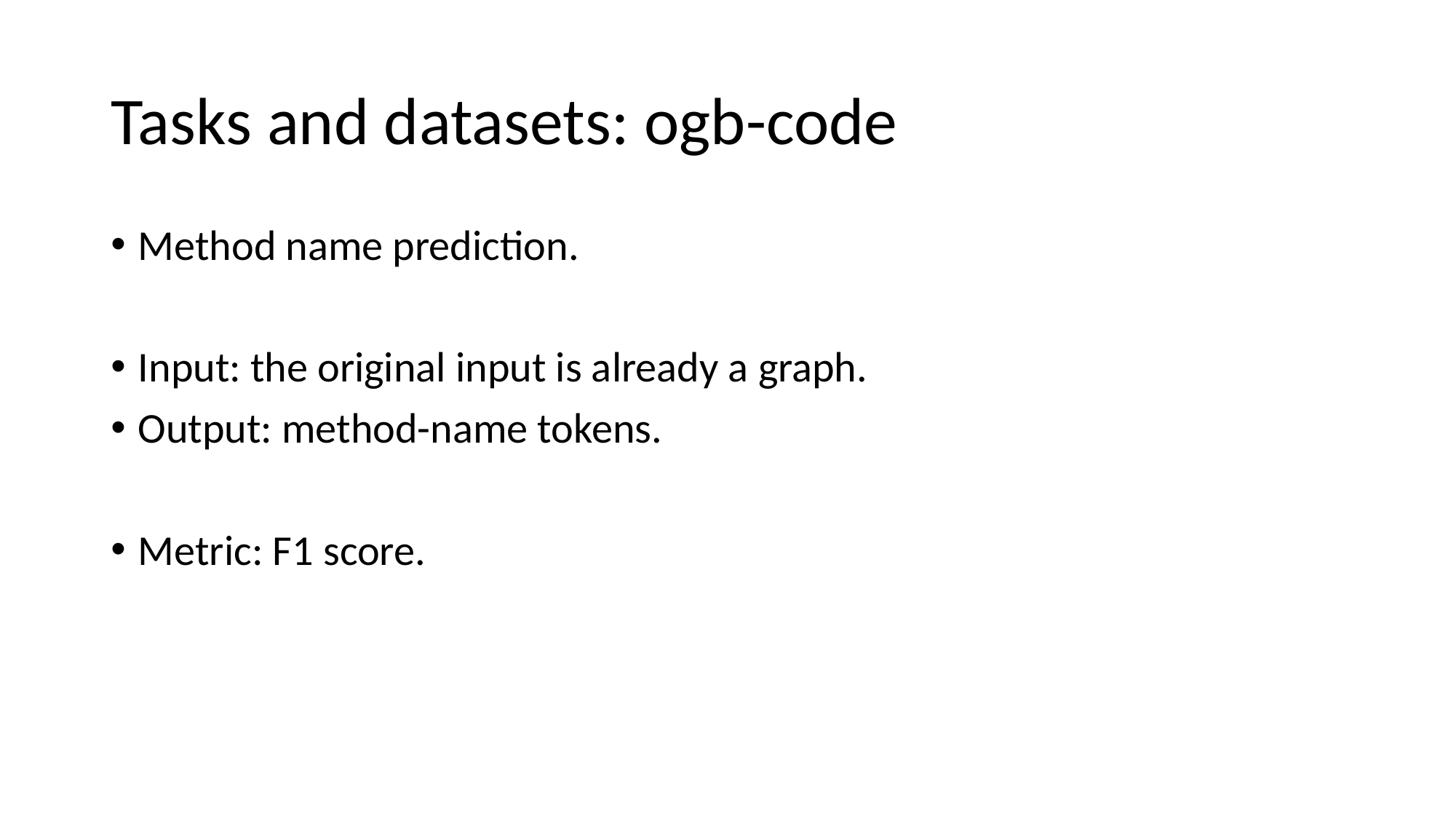

# Tasks and datasets: ogb-code
Method name prediction.

Input: the original input is already a graph.
Output: method-name tokens.

Metric: F1 score.